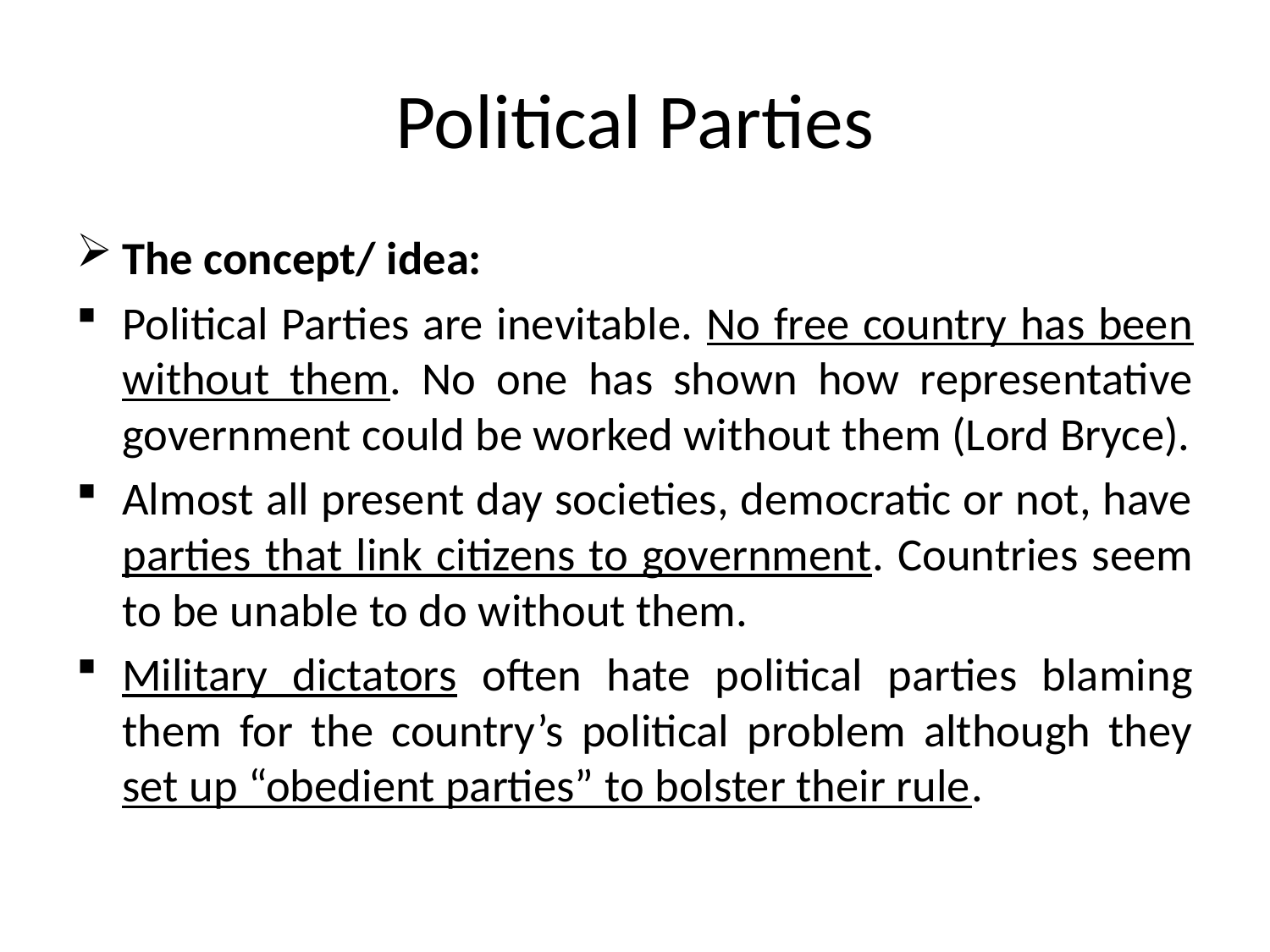

# Political Parties
The concept/ idea:
Political Parties are inevitable. No free country has been without them. No one has shown how representative government could be worked without them (Lord Bryce).
Almost all present day societies, democratic or not, have parties that link citizens to government. Countries seem to be unable to do without them.
Military dictators often hate political parties blaming them for the country’s political problem although they set up “obedient parties” to bolster their rule.